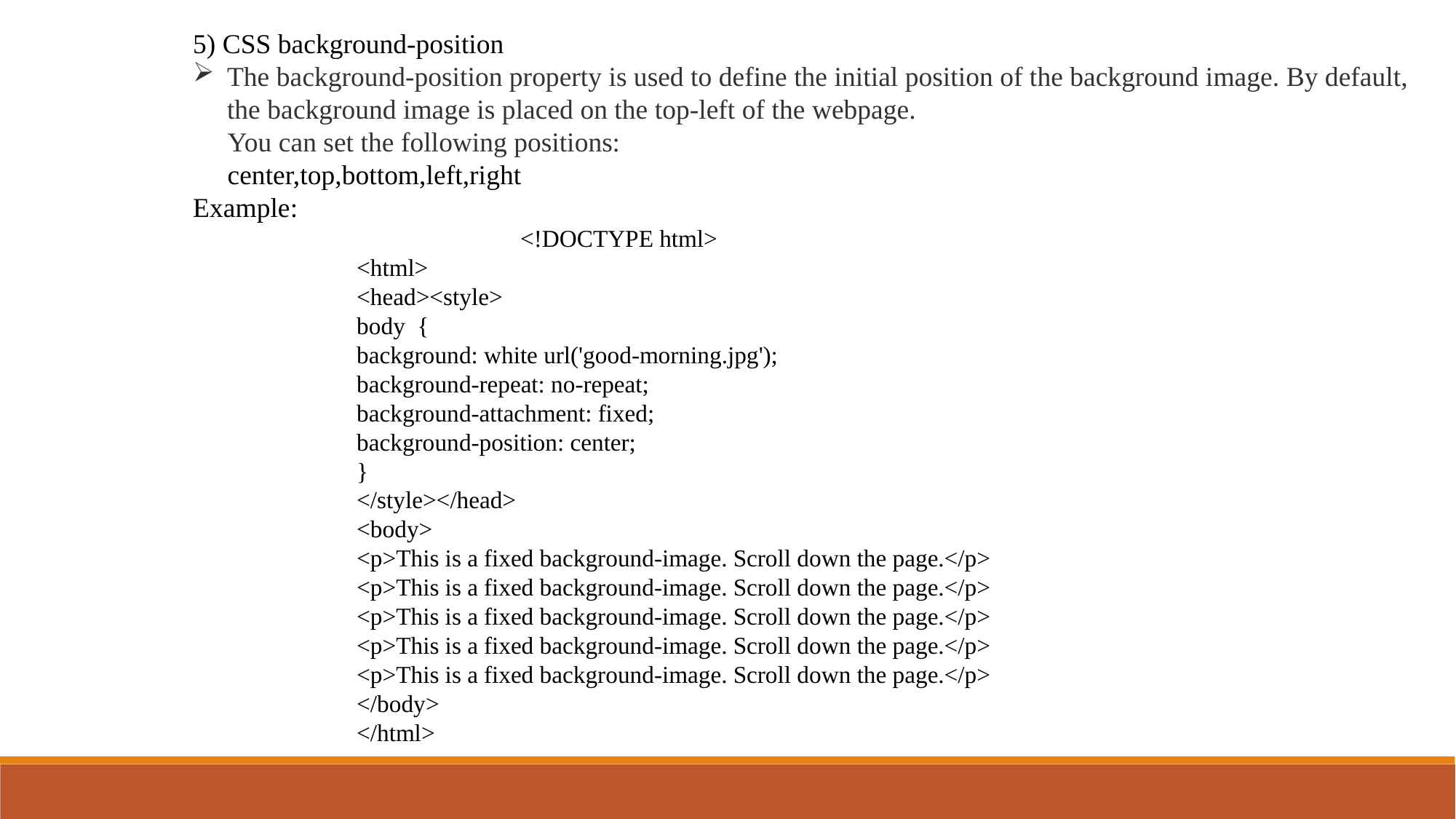

5) CSS background-position
The background-position property is used to define the initial position of the background image. By default, the background image is placed on the top-left of the webpage.
     You can set the following positions:
     center,top,bottom,left,right
Example:
			<!DOCTYPE html>
<html>
<head><style>
body  {
background: white url('good-morning.jpg');
background-repeat: no-repeat;
background-attachment: fixed;
background-position: center;
}
</style></head>
<body>
<p>This is a fixed background-image. Scroll down the page.</p>
<p>This is a fixed background-image. Scroll down the page.</p>
<p>This is a fixed background-image. Scroll down the page.</p>
<p>This is a fixed background-image. Scroll down the page.</p>
<p>This is a fixed background-image. Scroll down the page.</p>
</body>
</html>